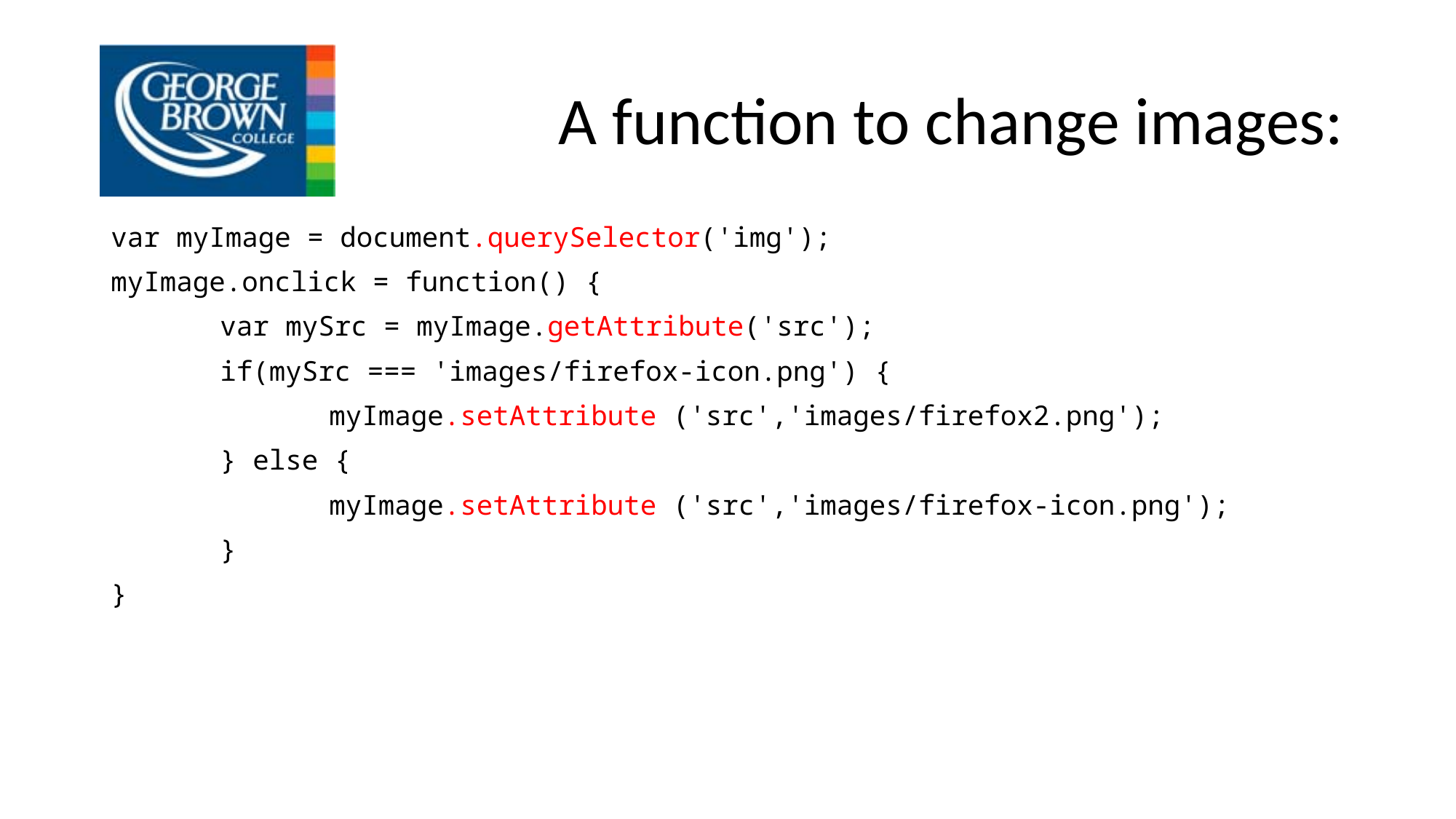

# A function to change images:
var myImage = document.querySelector('img');
myImage.onclick = function() {
	var mySrc = myImage.getAttribute('src');
	if(mySrc === 'images/firefox-icon.png') {
		myImage.setAttribute ('src','images/firefox2.png');
	} else {
		myImage.setAttribute ('src','images/firefox-icon.png');
	}
}